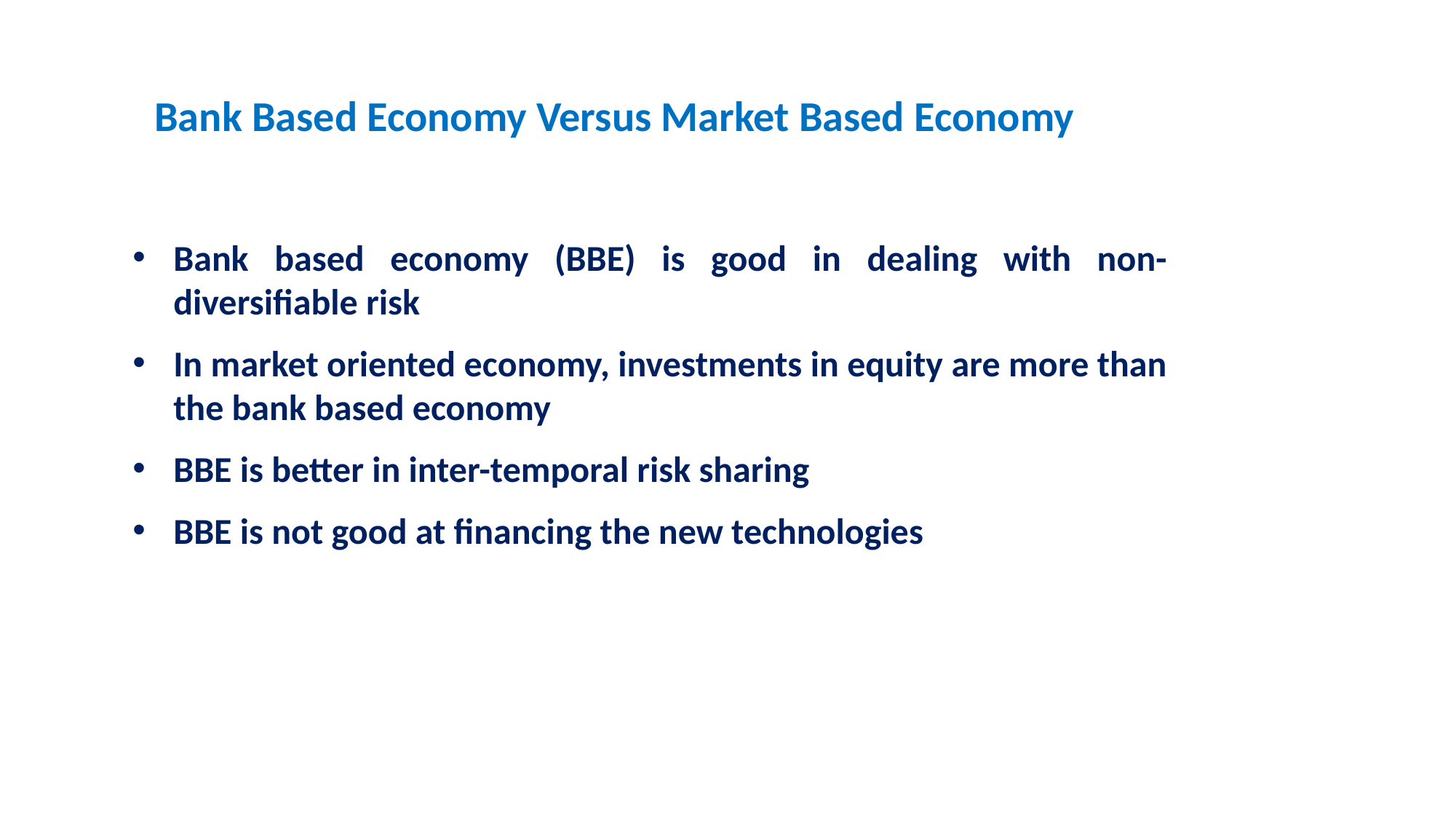

Bank Based Economy Versus Market Based Economy

Bank based economy (BBE) is good in dealing with non-diversifiable risk
In market oriented economy, investments in equity are more than the bank based economy
BBE is better in inter-temporal risk sharing
BBE is not good at financing the new technologies